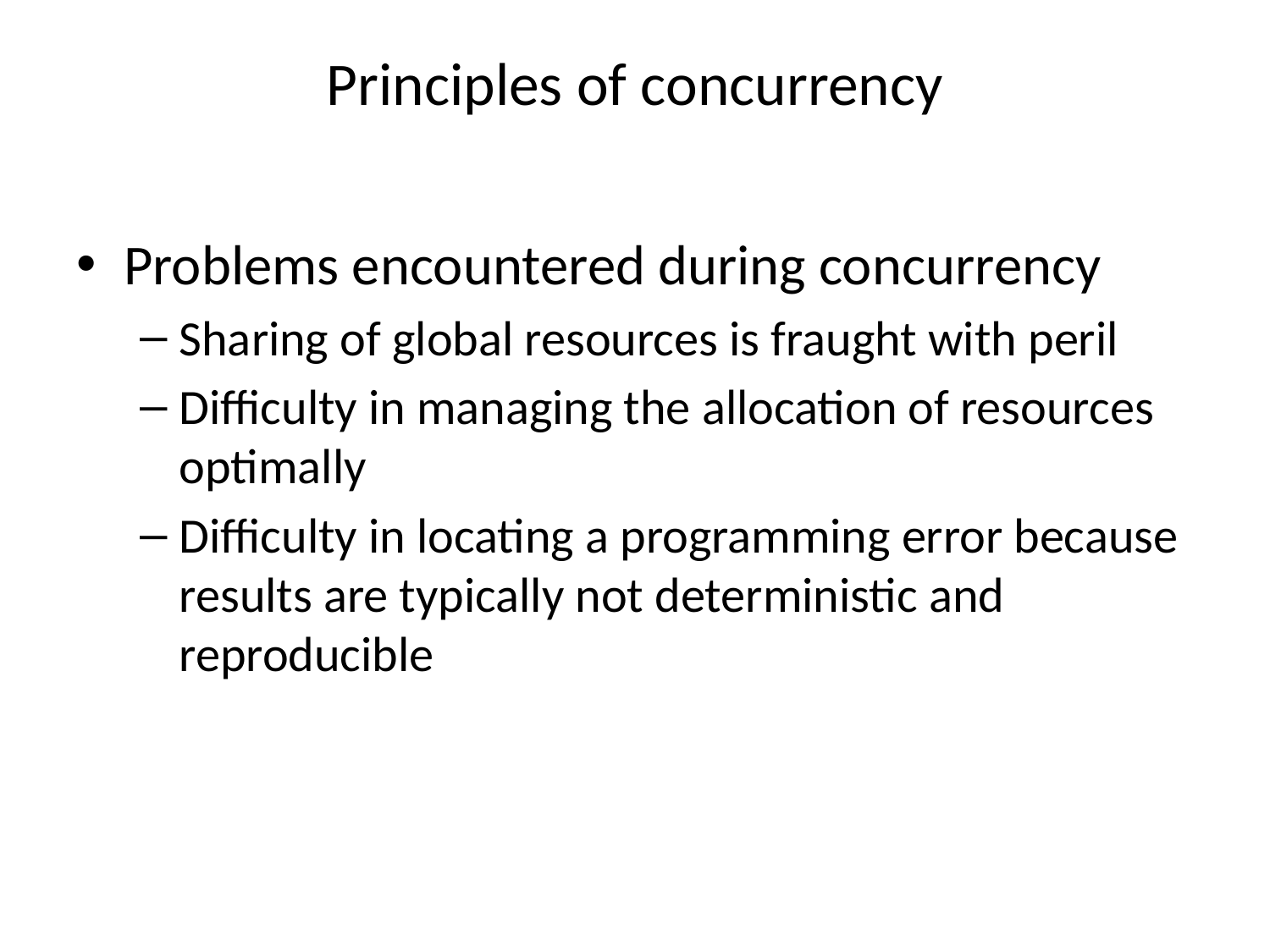

# Principles of concurrency
Problems encountered during concurrency
Sharing of global resources is fraught with peril
Difficulty in managing the allocation of resources optimally
Difficulty in locating a programming error because results are typically not deterministic and reproducible